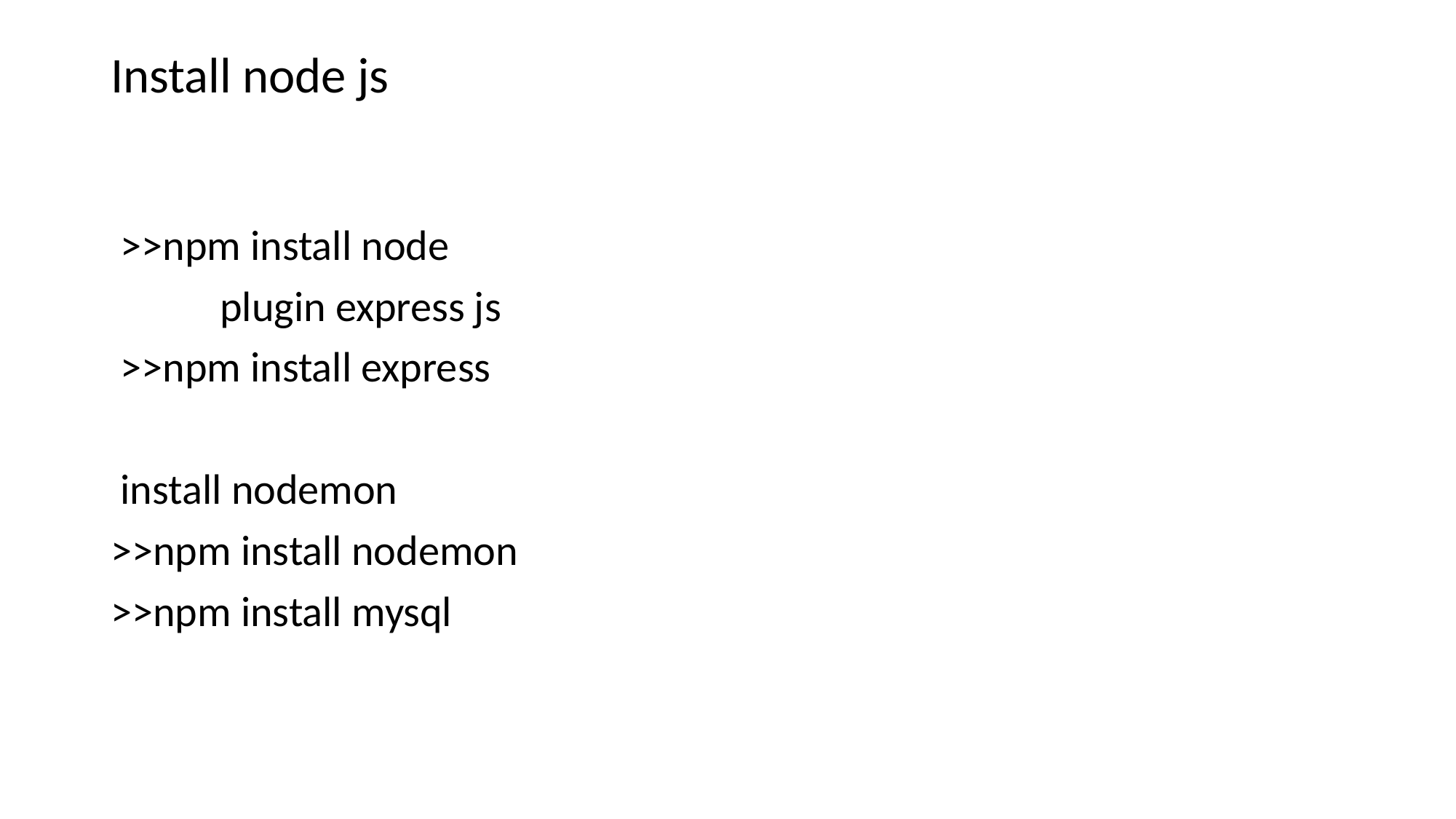

# Install node js
 >>npm install node
	plugin express js
 >>npm install express

 install nodemon
>>npm install nodemon
>>npm install mysql